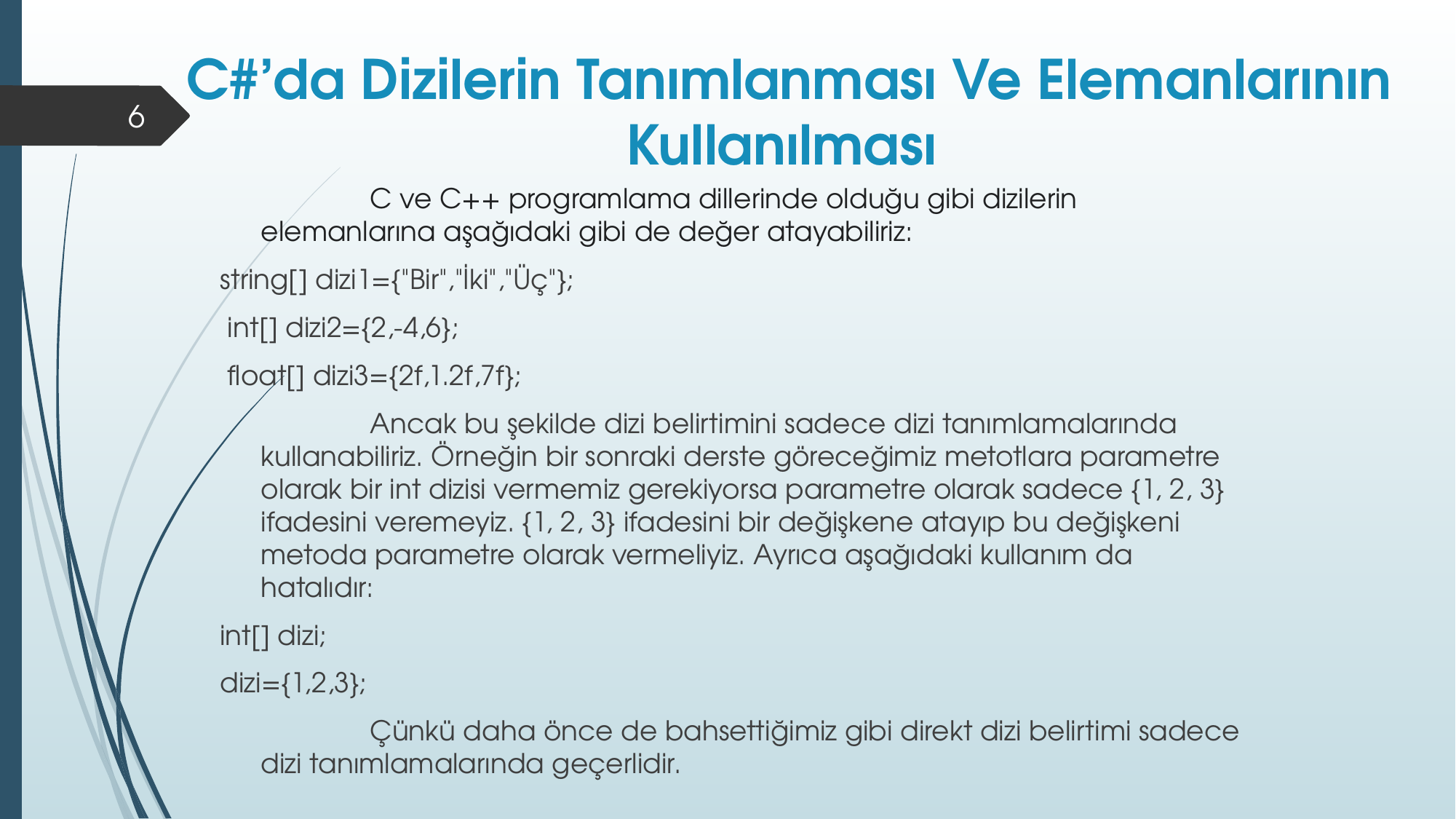

# C#’da Dizilerin Tanımlanması Ve Elemanlarının Kullanılması
6
		C ve C++ programlama dillerinde olduğu gibi dizilerin elemanlarına aşağıdaki gibi de değer atayabiliriz:
string[] dizi1={"Bir","İki","Üç"};
 int[] dizi2={2,-4,6};
 float[] dizi3={2f,1.2f,7f};
		Ancak bu şekilde dizi belirtimini sadece dizi tanımlamalarında kullanabiliriz. Örneğin bir sonraki derste göreceğimiz metotlara parametre olarak bir int dizisi vermemiz gerekiyorsa parametre olarak sadece {1, 2, 3} ifadesini veremeyiz. {1, 2, 3} ifadesini bir değişkene atayıp bu değişkeni metoda parametre olarak vermeliyiz. Ayrıca aşağıdaki kullanım da hatalıdır:
int[] dizi;
dizi={1,2,3};
		Çünkü daha önce de bahsettiğimiz gibi direkt dizi belirtimi sadece dizi tanımlamalarında geçerlidir.